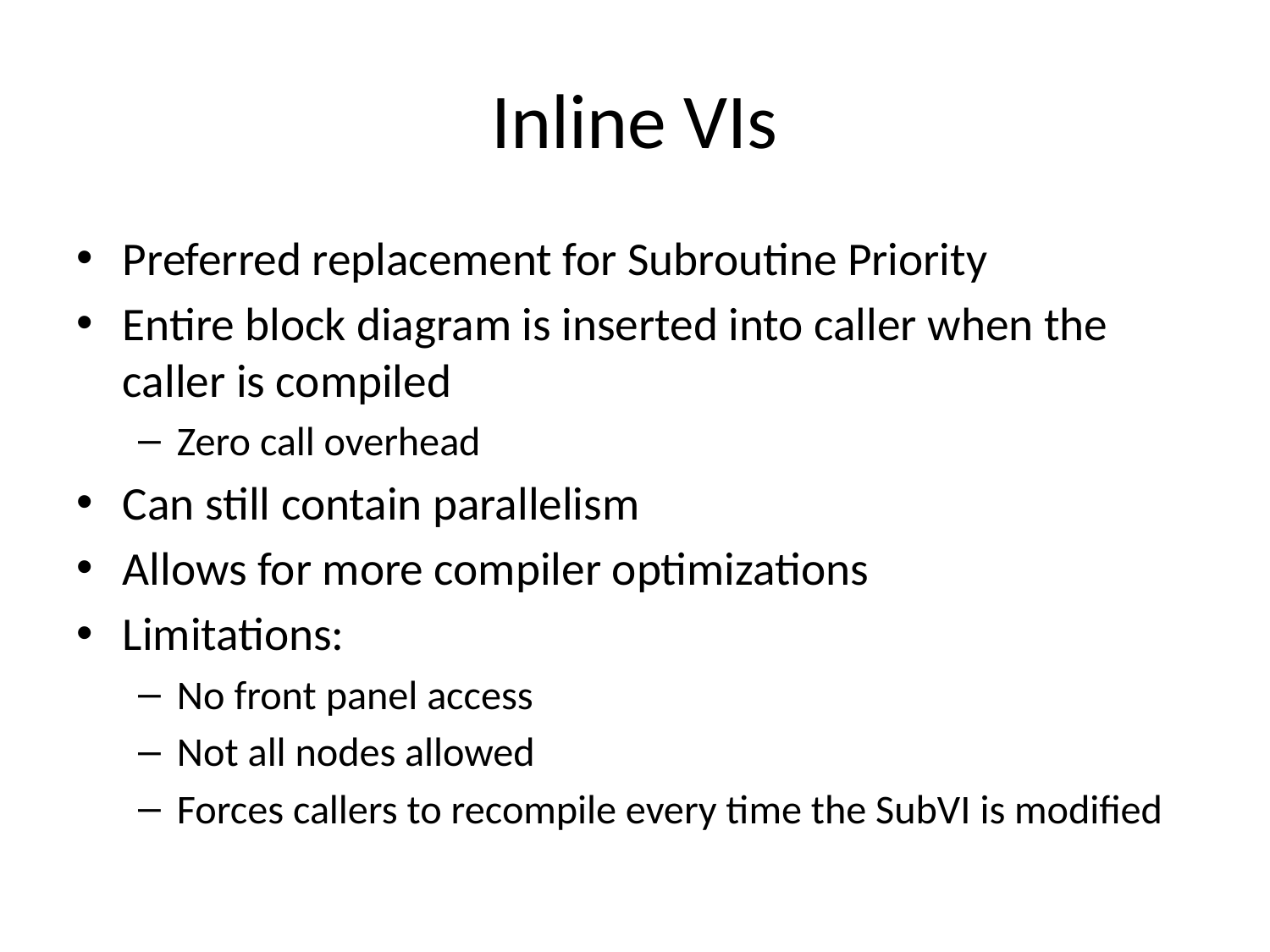

# Inline VIs
Preferred replacement for Subroutine Priority
Entire block diagram is inserted into caller when the caller is compiled
Zero call overhead
Can still contain parallelism
Allows for more compiler optimizations
Limitations:
No front panel access
Not all nodes allowed
Forces callers to recompile every time the SubVI is modified